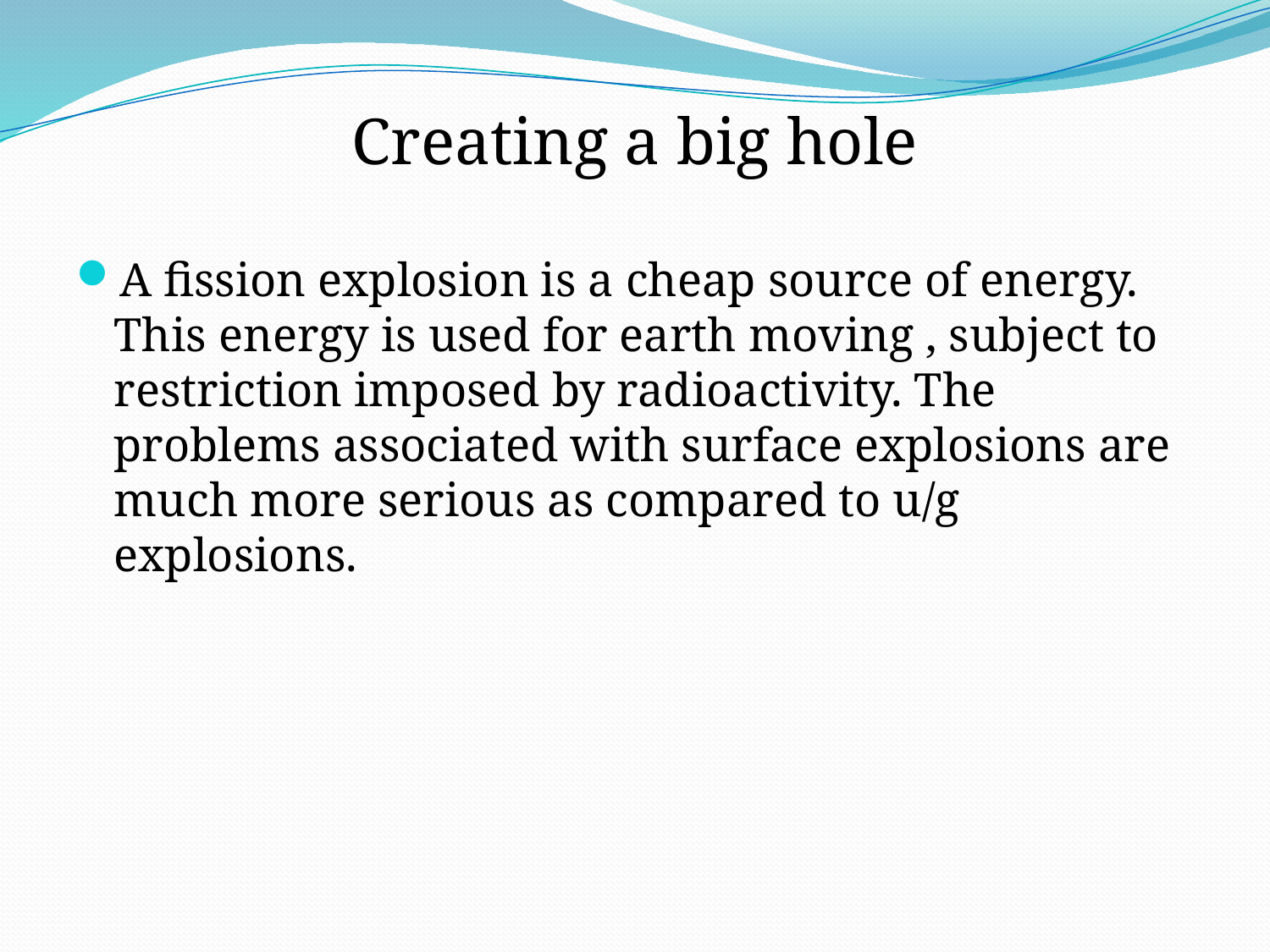

#
Creating a big hole

A fission explosion is a cheap source of energy. This energy is used for earth moving , subject to restriction imposed by radioactivity. The problems associated with surface explosions are much more serious as compared to u/g explosions.